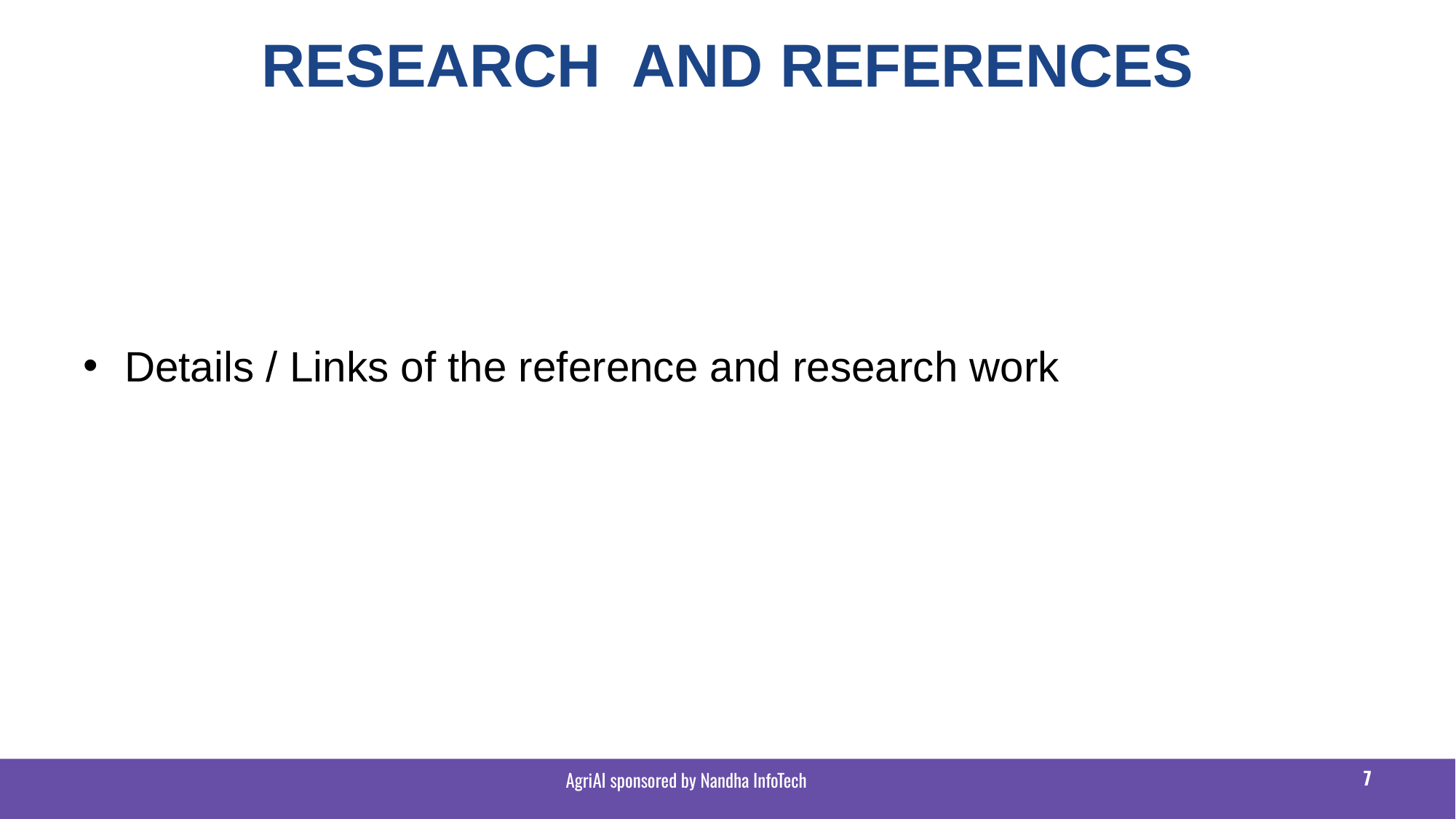

# RESEARCH  AND REFERENCES
Details / Links of the reference and research work

AgriAI sponsored by Nandha InfoTech
7